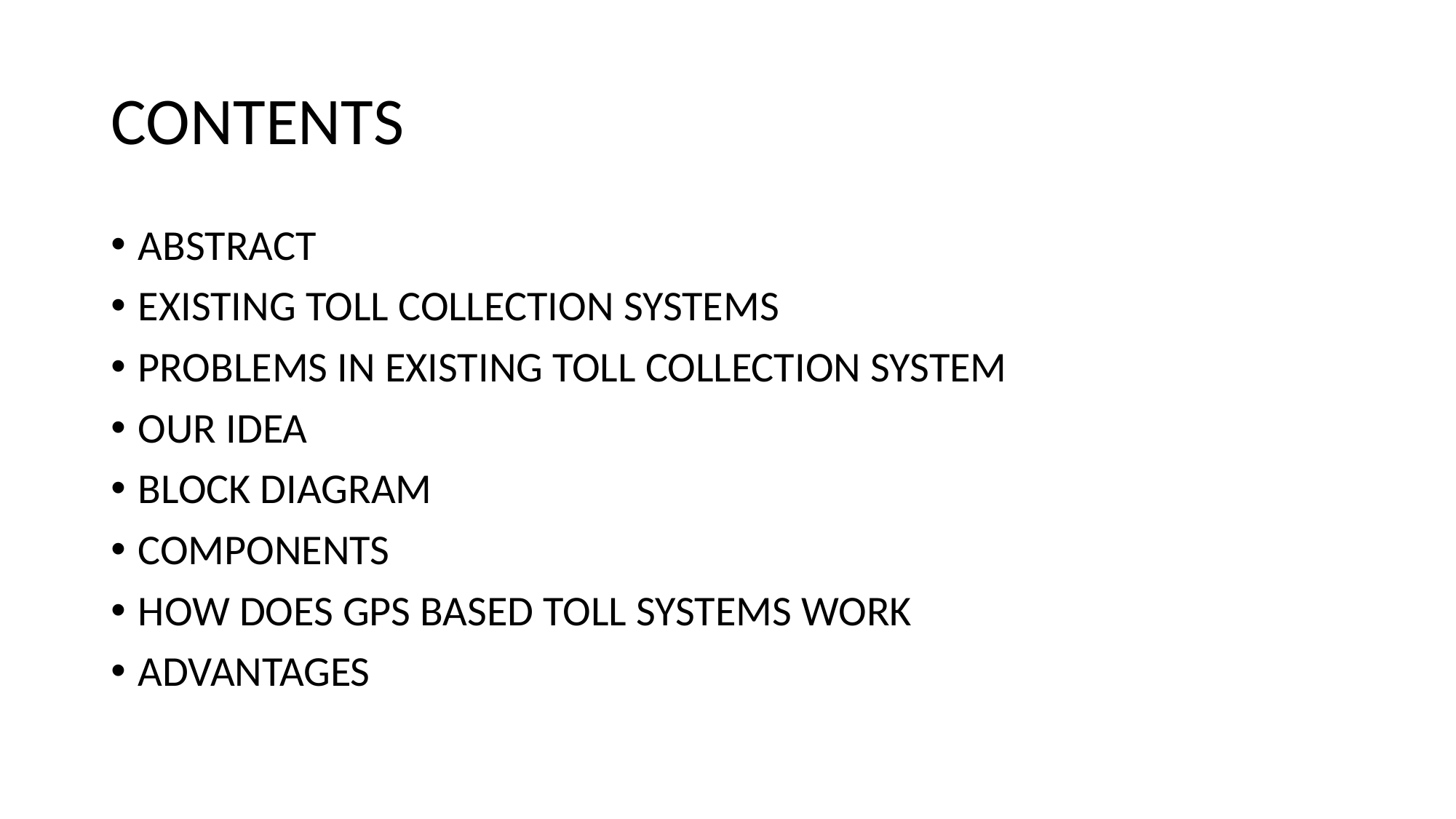

# CONTENTS
ABSTRACT
EXISTING TOLL COLLECTION SYSTEMS
PROBLEMS IN EXISTING TOLL COLLECTION SYSTEM
OUR IDEA
BLOCK DIAGRAM
COMPONENTS
HOW DOES GPS BASED TOLL SYSTEMS WORK
ADVANTAGES